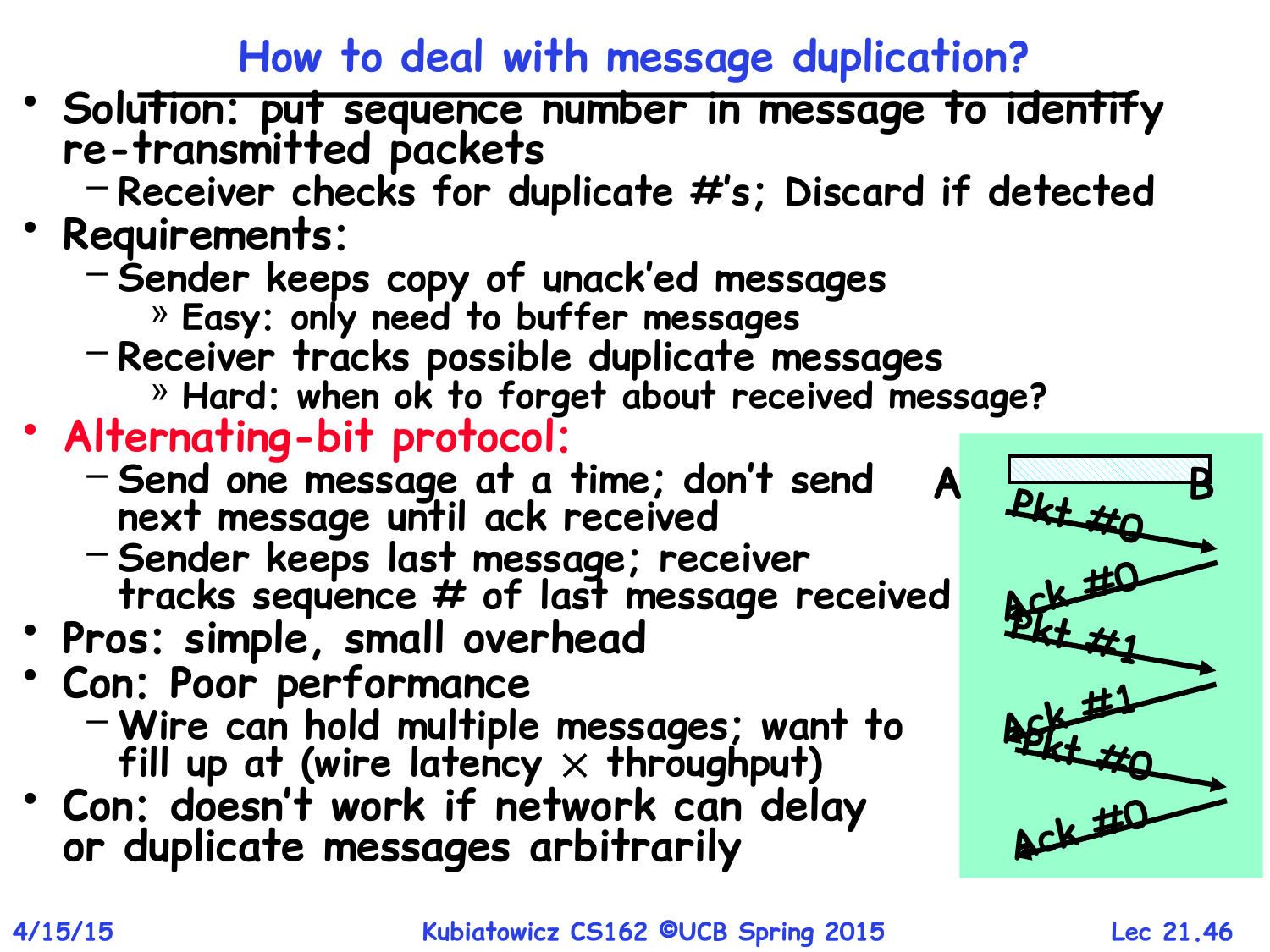

# How to deal with message duplication?
Solution: put sequence number in message to identify re-transmitted packets
Receiver checks for duplicate #’s; Discard if detected
Requirements:
Sender keeps copy of unack’ed messages
Easy: only need to buffer messages
Receiver tracks possible duplicate messages
Hard: when ok to forget about received message?
Alternating-bit protocol:
Send one message at a time; don’t send
next message until ack received
Sender keeps last message; receiver
tracks sequence # of last message received
Pros: simple, small overhead
Con: Poor performance
Wire can hold multiple messages; want to
fill up at (wire latency × throughput)
Con: doesn’t work if network can delay
or duplicate messages arbitrarily

A
B

Pkt #0

Ack #0

Pkt #1

Ack #1

Pkt #0

Ack #0